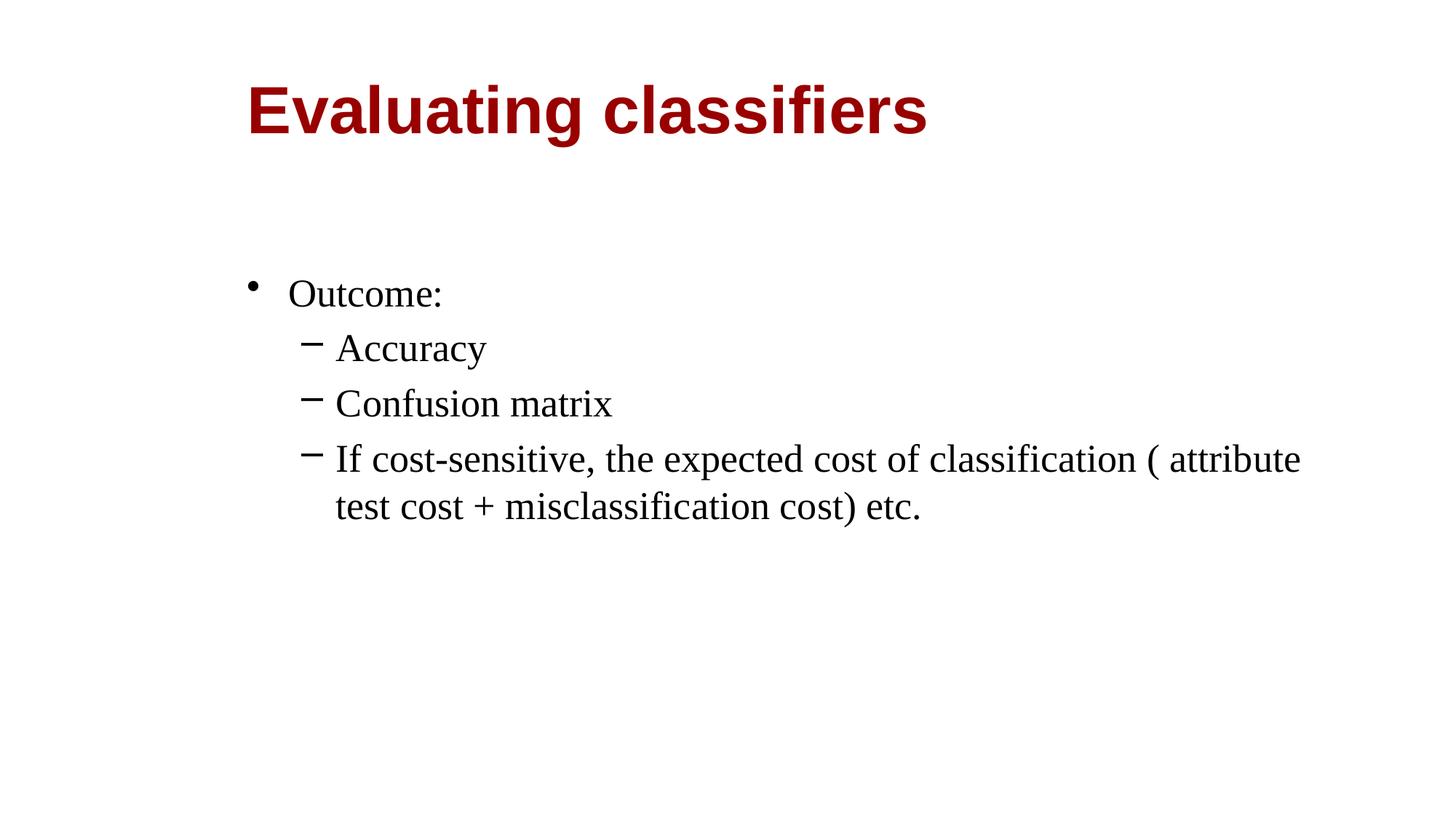

# Evaluating classifiers
Outcome:
Accuracy
Confusion matrix
If cost-sensitive, the expected cost of classification ( attribute test cost + misclassification cost) etc.